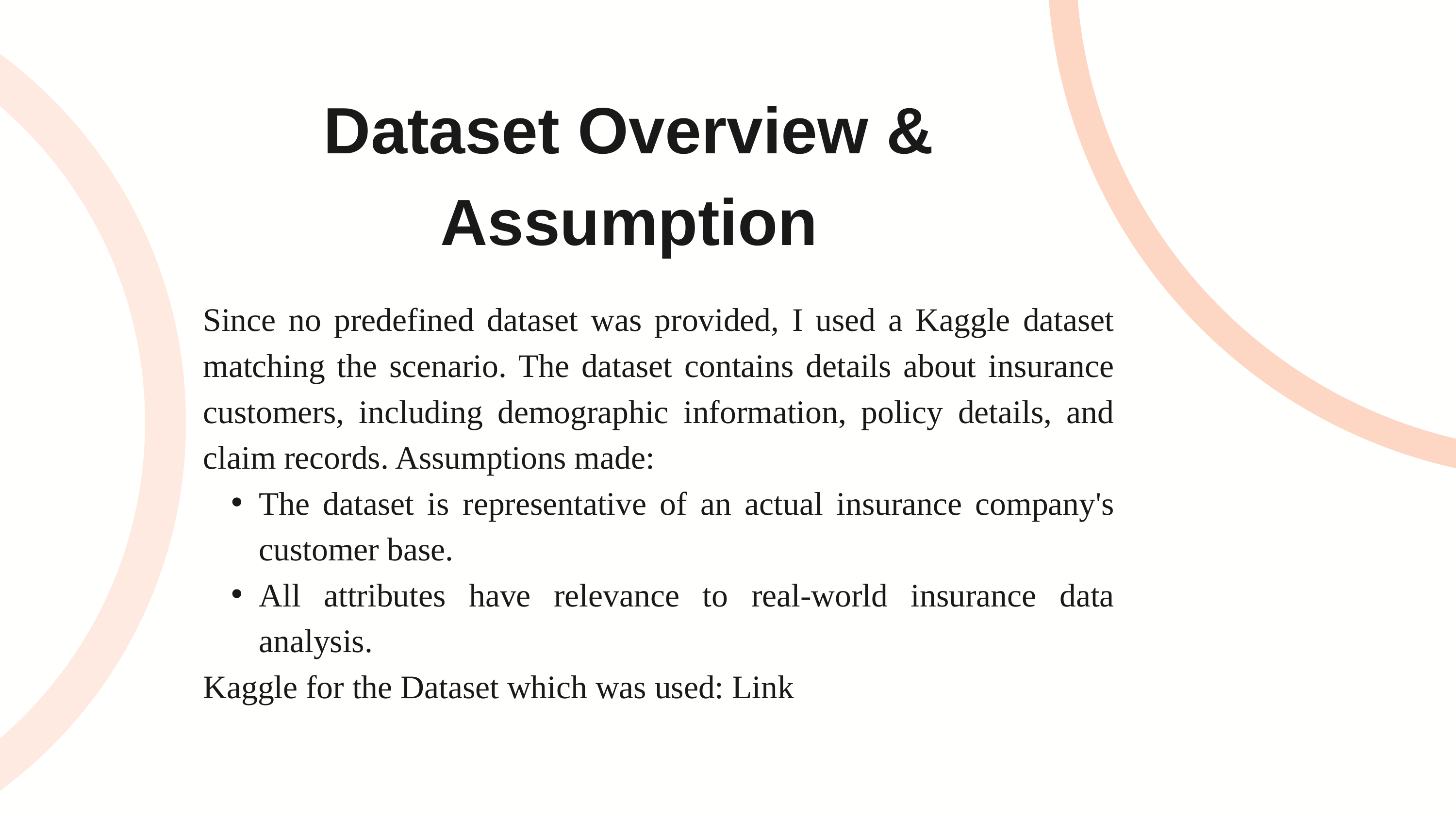

Dataset Overview & Assumption
Since no predefined dataset was provided, I used a Kaggle dataset matching the scenario. The dataset contains details about insurance customers, including demographic information, policy details, and claim records. Assumptions made:
The dataset is representative of an actual insurance company's customer base.
All attributes have relevance to real-world insurance data analysis.
Kaggle for the Dataset which was used: Link